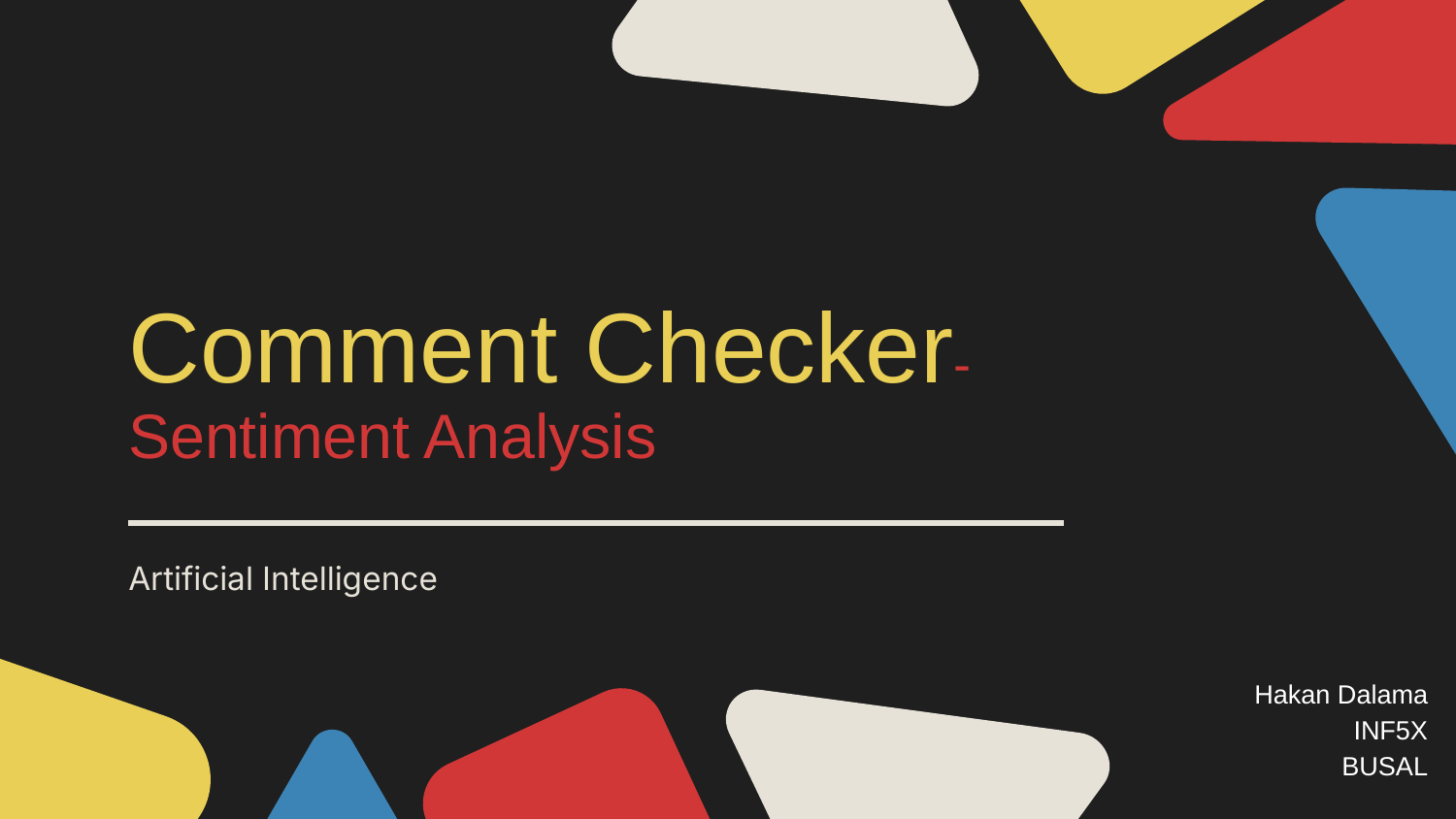

# Comment Checker- Sentiment Analysis
Artificial Intelligence

Hakan Dalama
INF5X
BUSAL